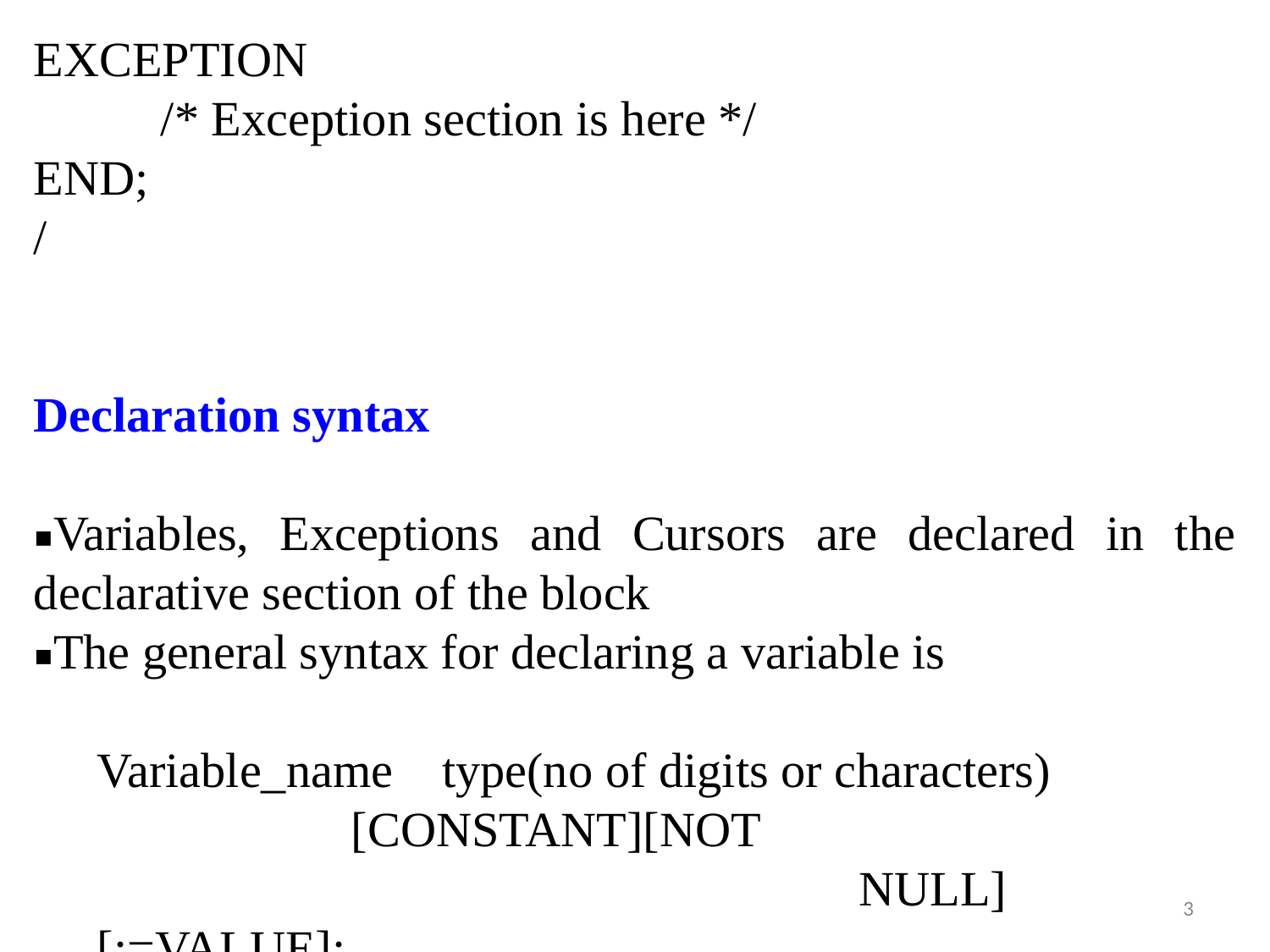

EXCEPTION
	/* Exception section is here */
END;
/

Declaration syntax

Variables, Exceptions and Cursors are declared in the declarative section of the block
The general syntax for declaring a variable is

Variable_name    type(no of digits or characters)              		[CONSTANT][NOT                                               						NULL][:=VALUE];
3